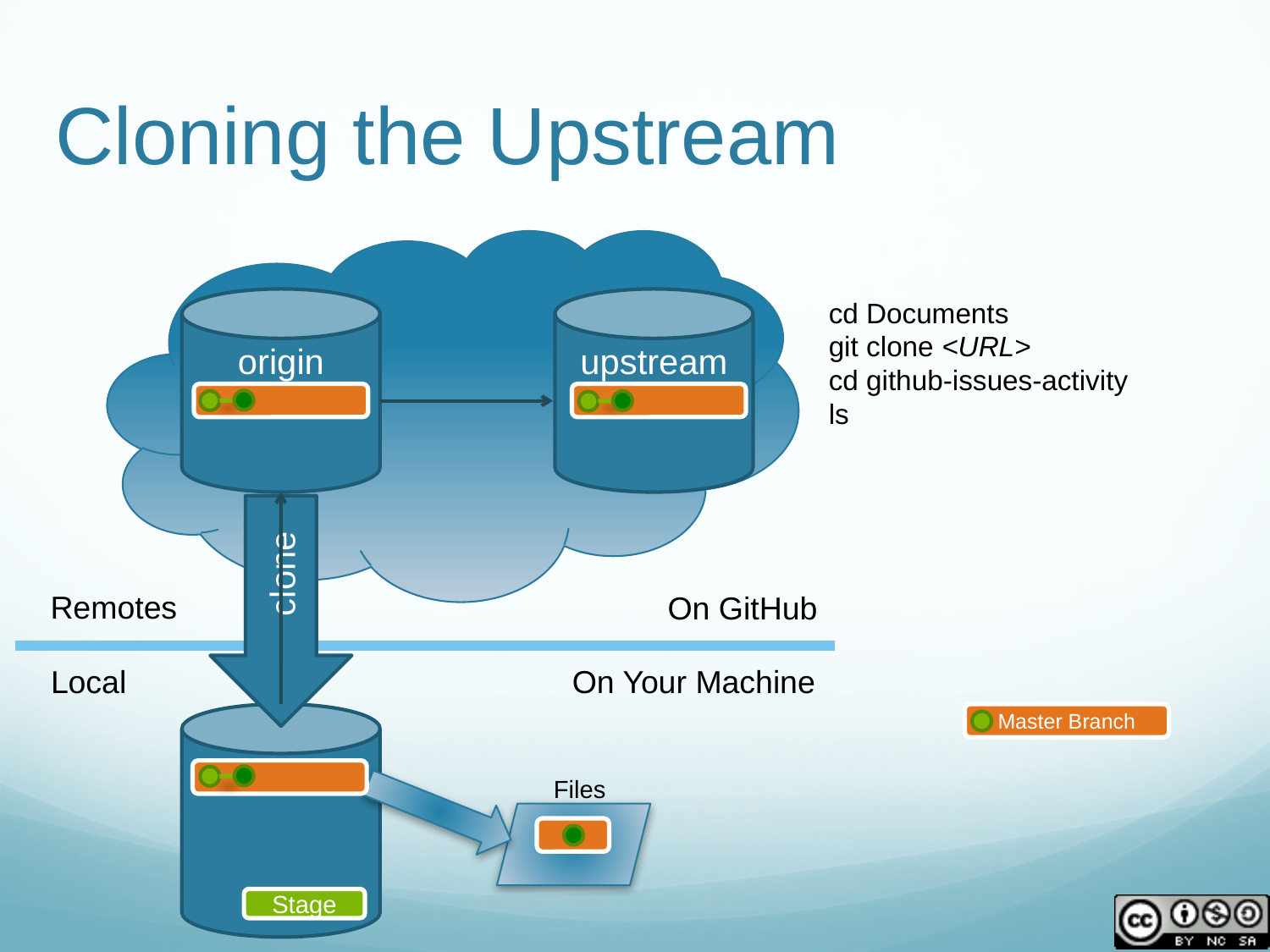

# Cloning the Upstream

origin

upstream

    clone
cd Documents
git clone <URL>
cd github-issues-activity
ls

Remotes
On GitHub
Local
On Your Machine

Master Branch

Files

Stage